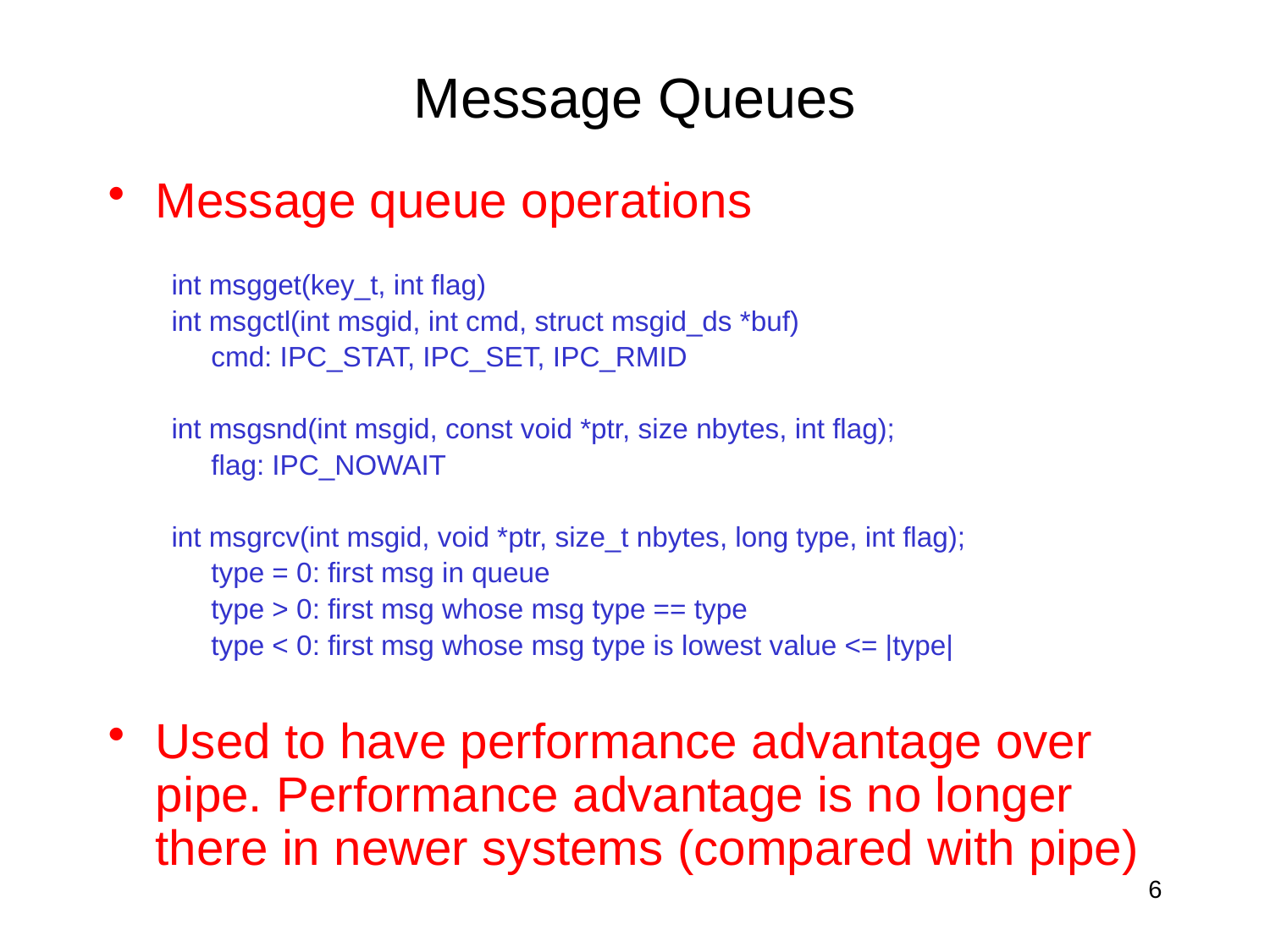

# Message Queues
Message queue operations

int msgget(key_t, int flag)
int msgctl(int msgid, int cmd, struct msgid_ds *buf)
	cmd: IPC_STAT, IPC_SET, IPC_RMID

int msgsnd(int msgid, const void *ptr, size nbytes, int flag);
	flag: IPC_NOWAIT

int msgrcv(int msgid, void *ptr, size_t nbytes, long type, int flag);
	type = 0: first msg in queue
	type > 0: first msg whose msg type == type
	type < 0: first msg whose msg type is lowest value <= |type|

Used to have performance advantage over pipe. Performance advantage is no longer there in newer systems (compared with pipe)

6